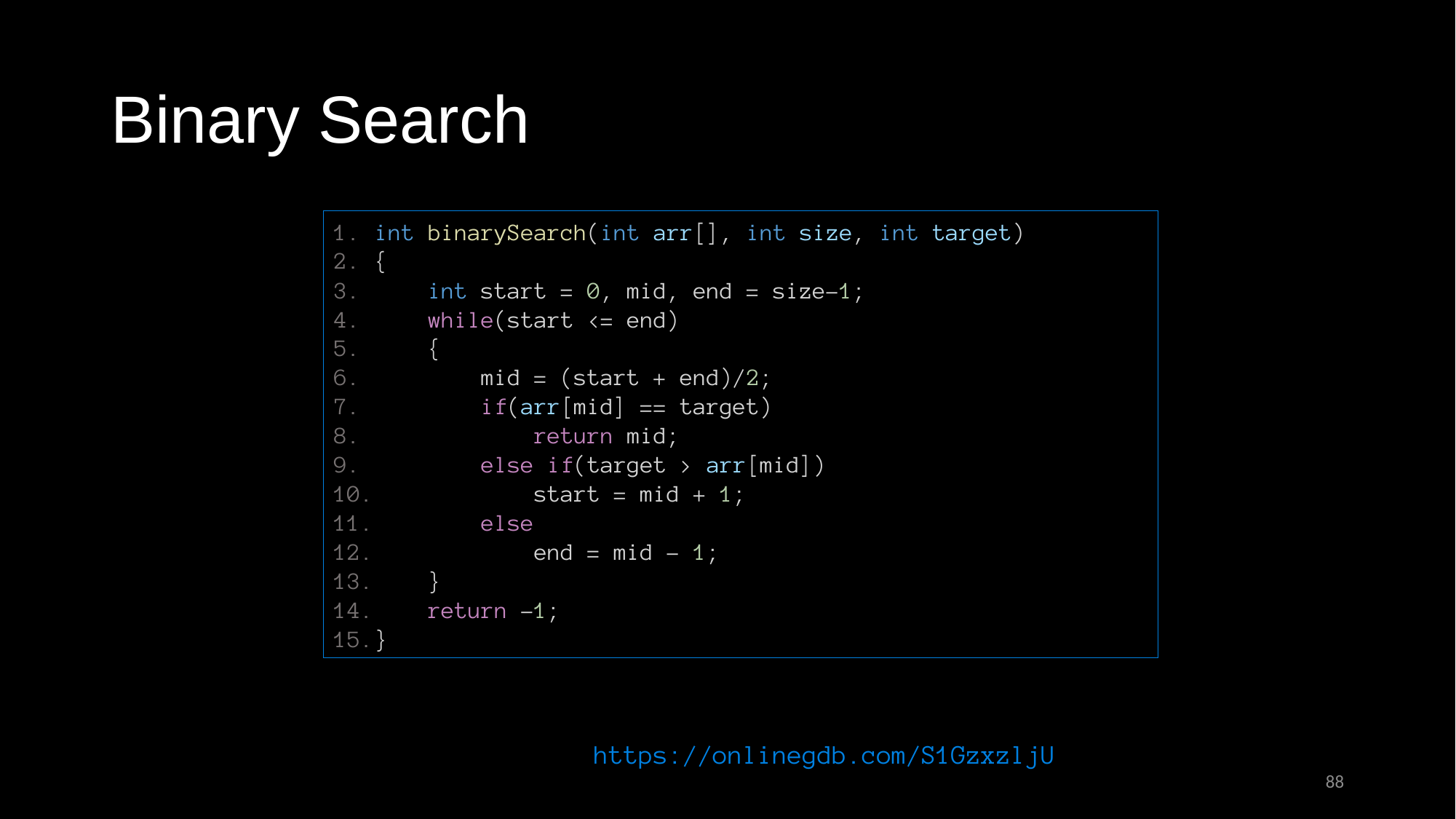

# Binary Search
int binarySearch(int arr[], int size, int target)
{
    int start = 0, mid, end = size-1;
    while(start <= end)
    {
        mid = (start + end)/2;
        if(arr[mid] == target)
            return mid;
        else if(target > arr[mid])
            start = mid + 1;
        else
            end = mid - 1;
    }
    return -1;
}
https://onlinegdb.com/S1GzxzljU
88